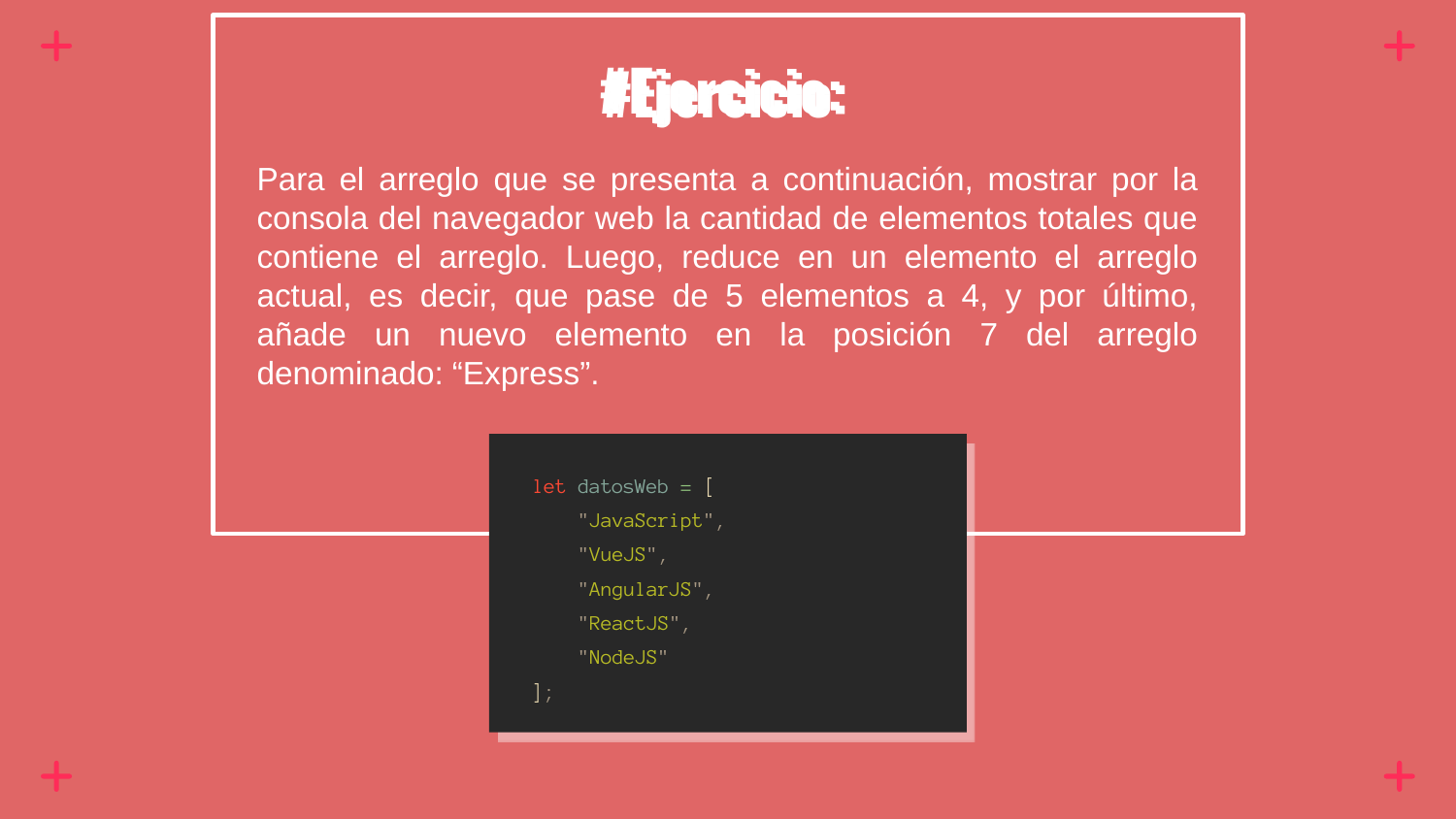

# #Ejercicio:
Para el arreglo que se presenta a continuación, mostrar por la consola del navegador web la cantidad de elementos totales que contiene el arreglo. Luego, reduce en un elemento el arreglo actual, es decir, que pase de 5 elementos a 4, y por último, añade un nuevo elemento en la posición 7 del arreglo denominado: “Express”.
let datosWeb = [
    "JavaScript",
    "VueJS",
    "AngularJS",
    "ReactJS",
    "NodeJS"
];